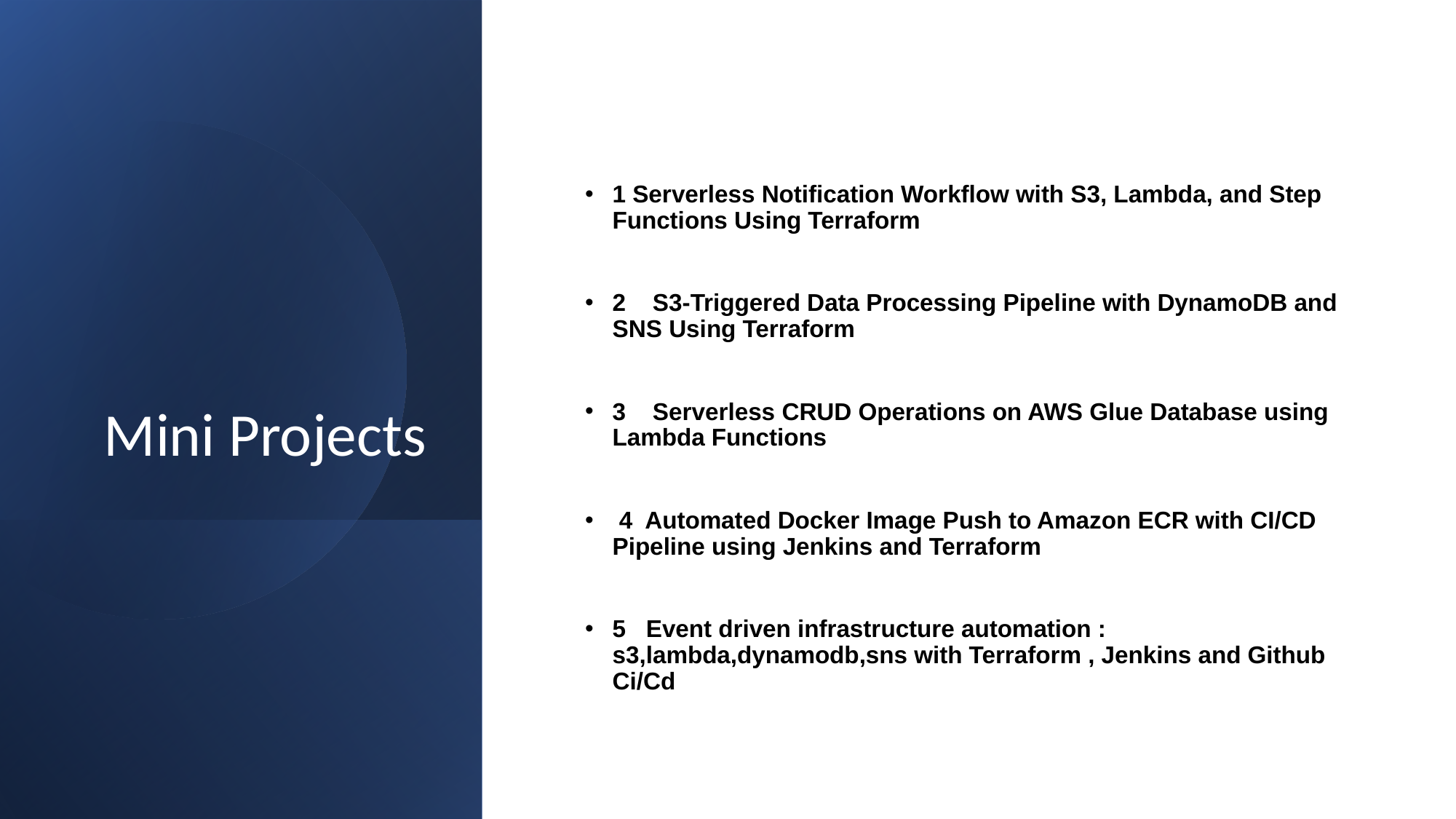

# Mini Projects

1 Serverless Notification Workflow with S3, Lambda, and Step Functions Using Terraform

2    S3-Triggered Data Processing Pipeline with DynamoDB and SNS Using Terraform

3    Serverless CRUD Operations on AWS Glue Database using Lambda Functions

 4  Automated Docker Image Push to Amazon ECR with CI/CD Pipeline using Jenkins and Terraform

5   Event driven infrastructure automation : s3,lambda,dynamodb,sns with Terraform , Jenkins and Github Ci/Cd